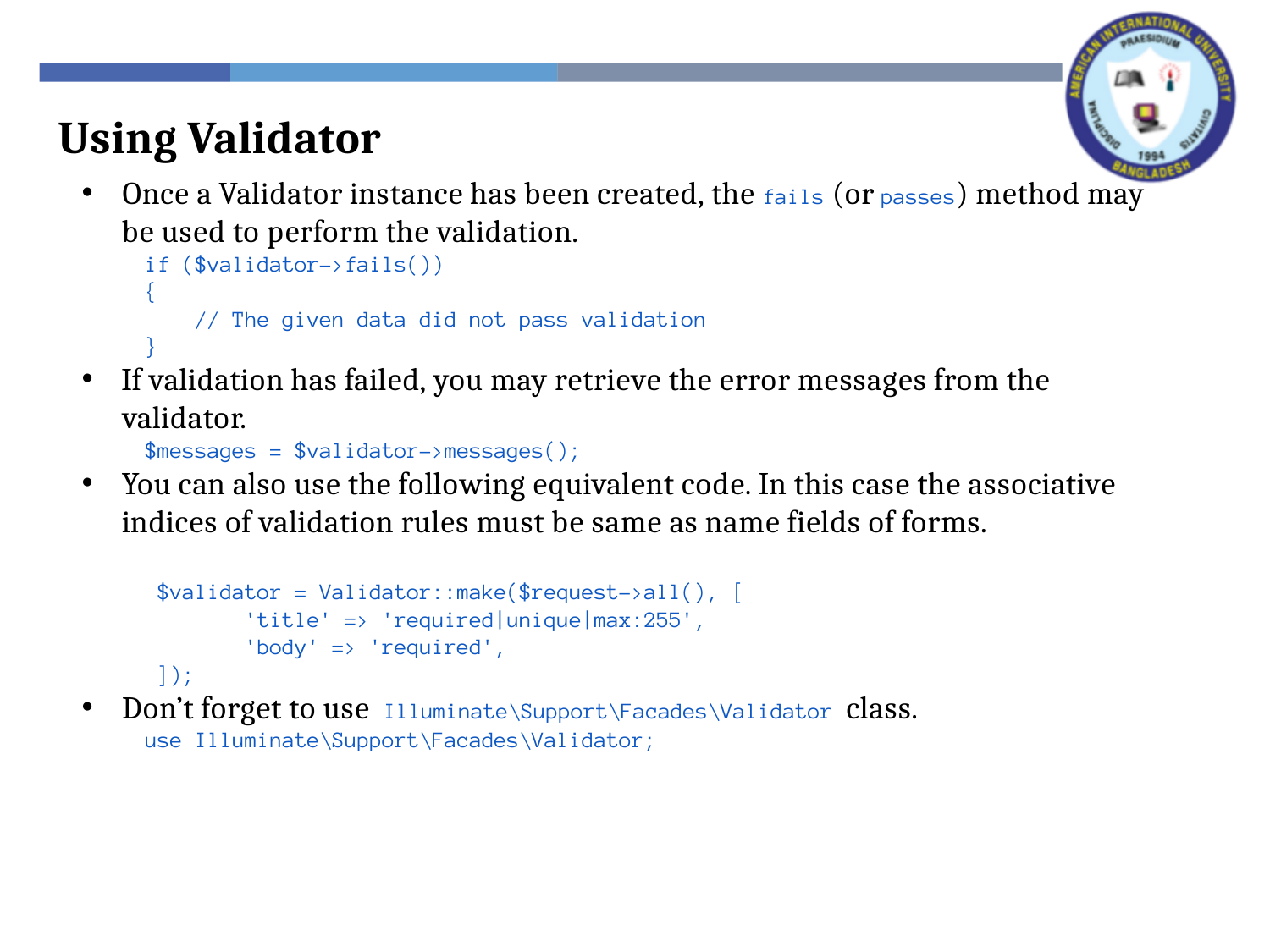

Using Validator

Once a Validator instance has been created, the fails (or passes) method may be used to perform the validation.
if ($validator->fails())
{
    // The given data did not pass validation
}
If validation has failed, you may retrieve the error messages from the validator.
$messages = $validator->messages();
You can also use the following equivalent code. In this case the associative indices of validation rules must be same as name fields of forms.

 $validator = Validator::make($request->all(), [
        'title' => 'required|unique|max:255',
        'body' => 'required',
 ]);
Don’t forget to use  Illuminate\Support\Facades\Validator class.
use Illuminate\Support\Facades\Validator;